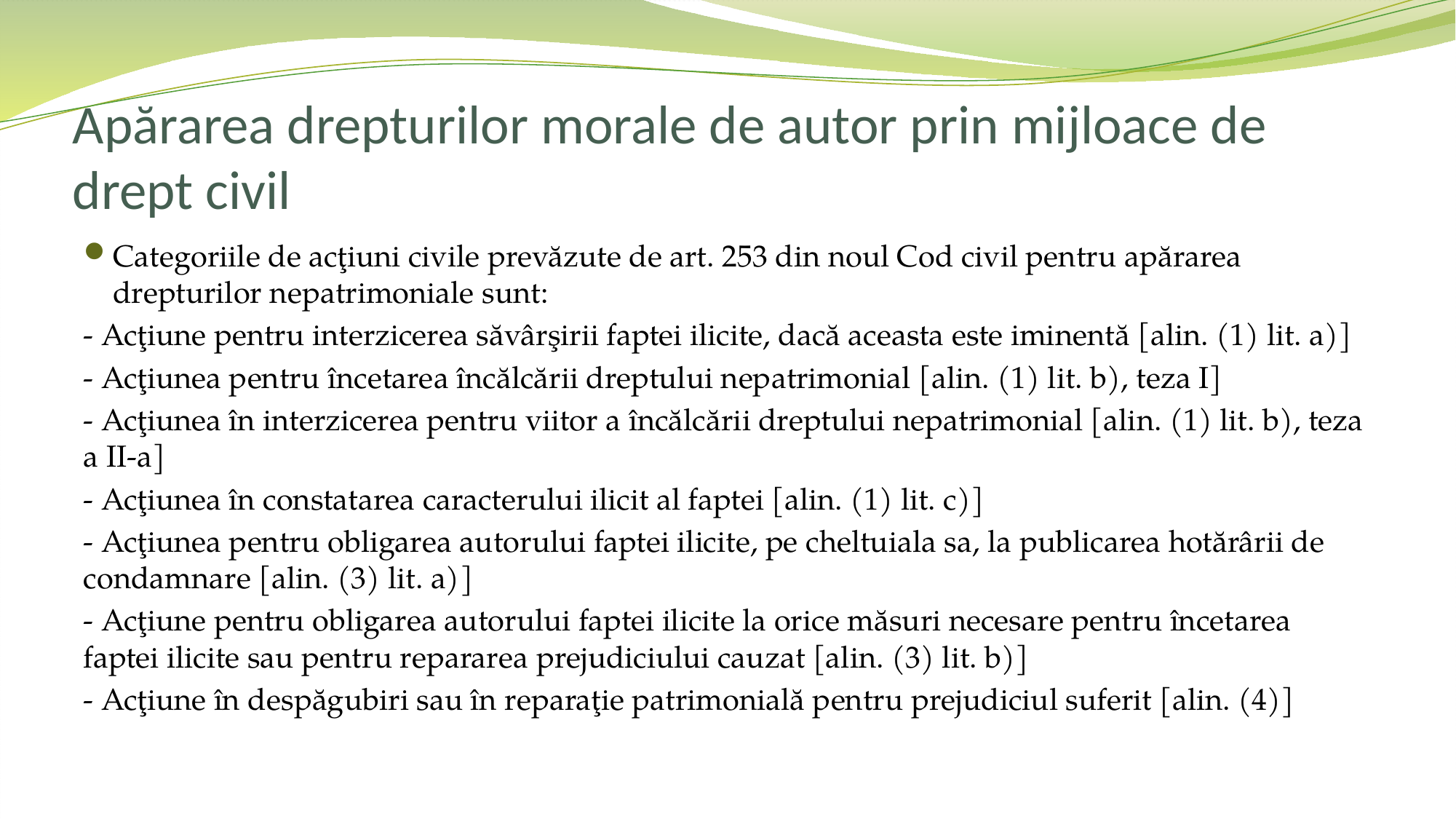

# Apărarea drepturilor morale de autor prin mijloace de drept civil
Categoriile de acţiuni civile prevăzute de art. 253 din noul Cod civil pentru apărarea drepturilor nepatrimoniale sunt:
- Acţiune pentru interzicerea săvârşirii faptei ilicite, dacă aceasta este iminentă [alin. (1) lit. a)]
- Acţiunea pentru încetarea încălcării dreptului nepatrimonial [alin. (1) lit. b), teza I]
- Acţiunea în interzicerea pentru viitor a încălcării dreptului nepatrimonial [alin. (1) lit. b), teza a II-a]
- Acţiunea în constatarea caracterului ilicit al faptei [alin. (1) lit. c)]
- Acţiunea pentru obligarea autorului faptei ilicite, pe cheltuiala sa, la publicarea hotărârii de condamnare [alin. (3) lit. a)]
- Acţiune pentru obligarea autorului faptei ilicite la orice măsuri necesare pentru încetarea faptei ilicite sau pentru repararea prejudiciului cauzat [alin. (3) lit. b)]
- Acţiune în despăgubiri sau în reparaţie patrimonială pentru prejudiciul suferit [alin. (4)]